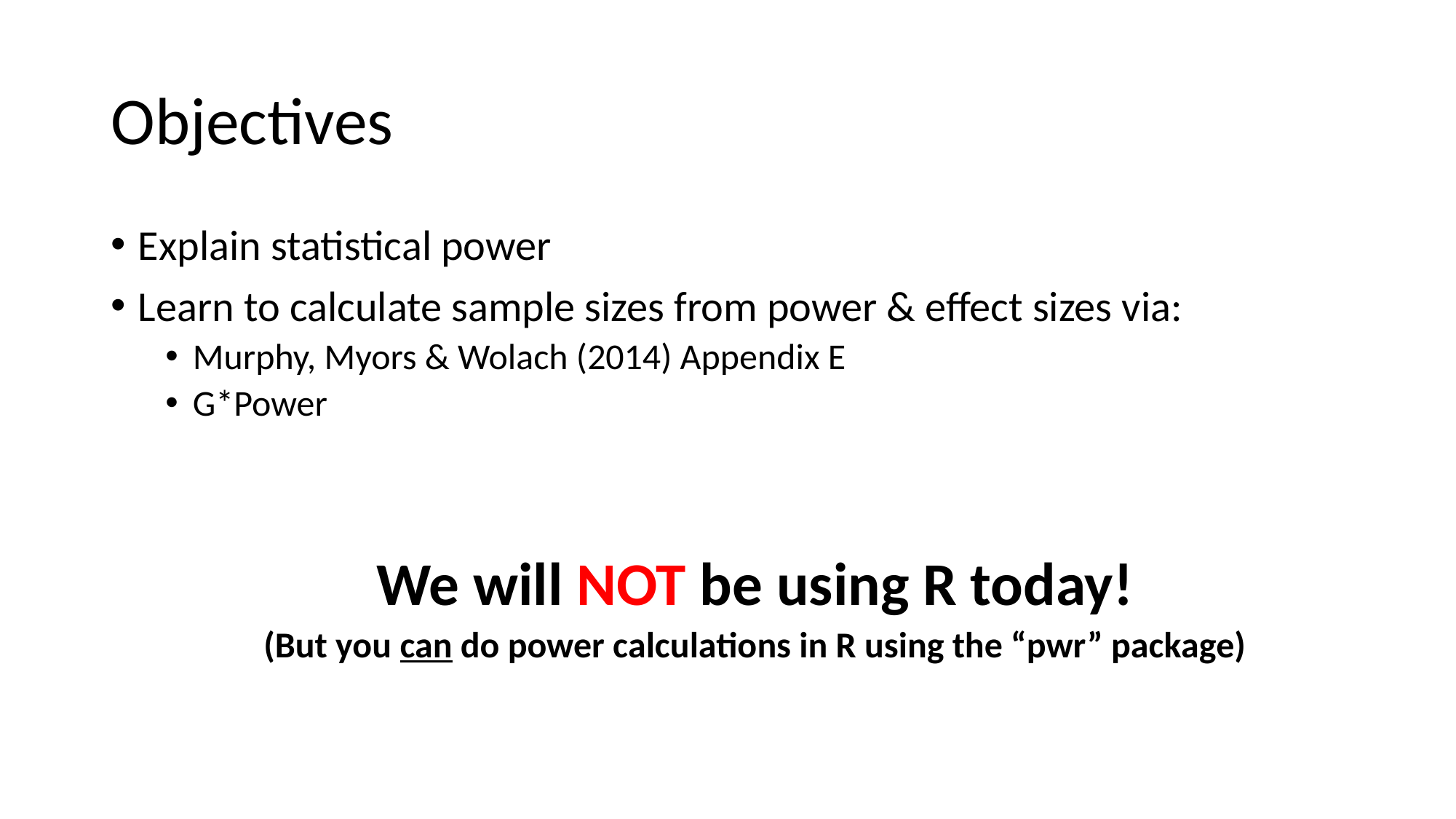

# Objectives
Explain statistical power
Learn to calculate sample sizes from power & effect sizes via:
Murphy, Myors & Wolach (2014) Appendix E
G*Power

We will NOT be using R today!
(But you can do power calculations in R using the “pwr” package)